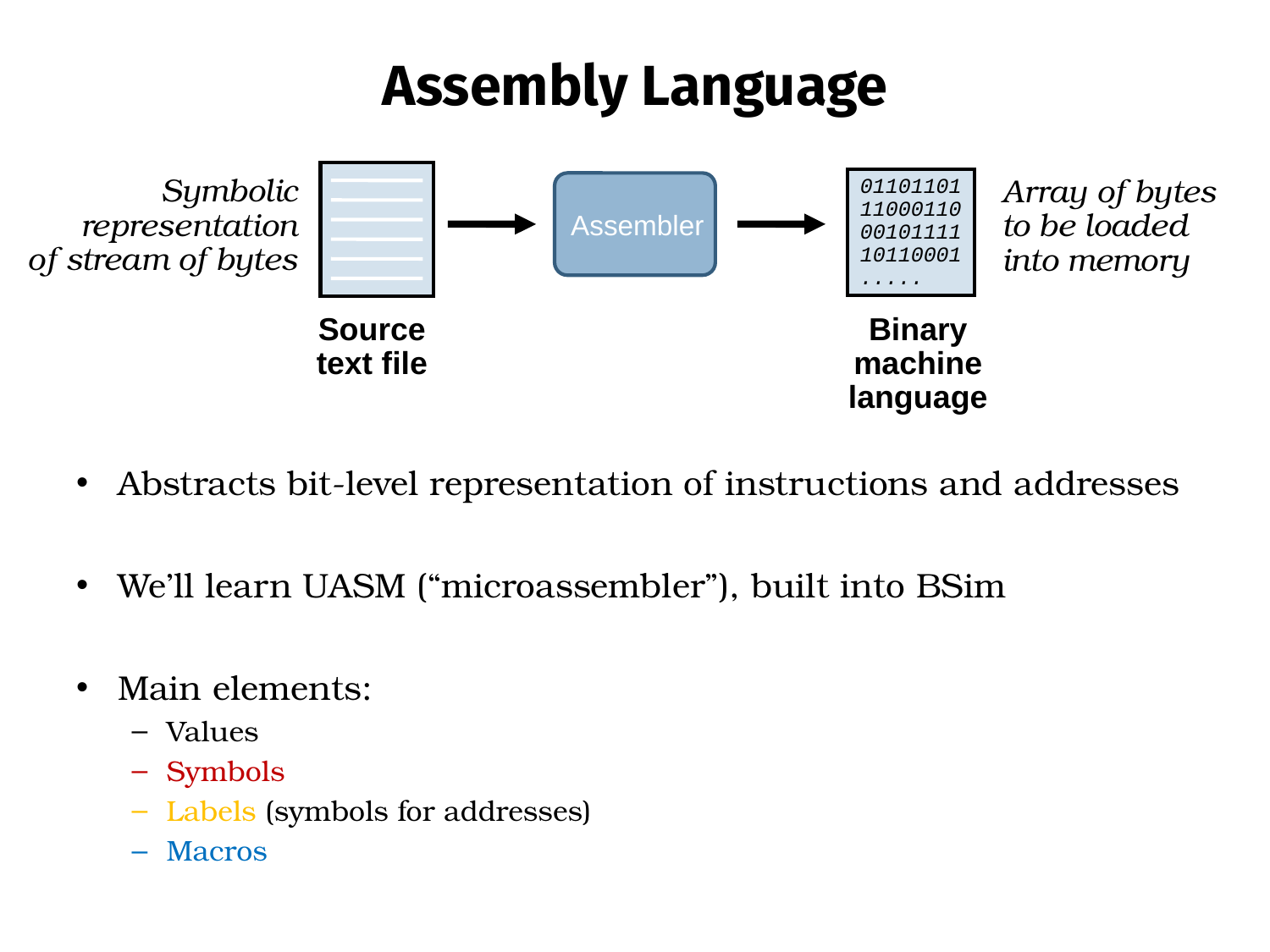

# Assembly Language

Symbolic
representation
of stream of bytes
01101101
11000110
00101111
10110001
.....
Array of bytes
to be loaded
into memory
Assembler

Source
text file
Binary
machine
language
Abstracts bit-level representation of instructions and addresses

We’ll learn UASM (“microassembler”), built into BSim

Main elements:
Values
Symbols
Labels (symbols for addresses)
Macros